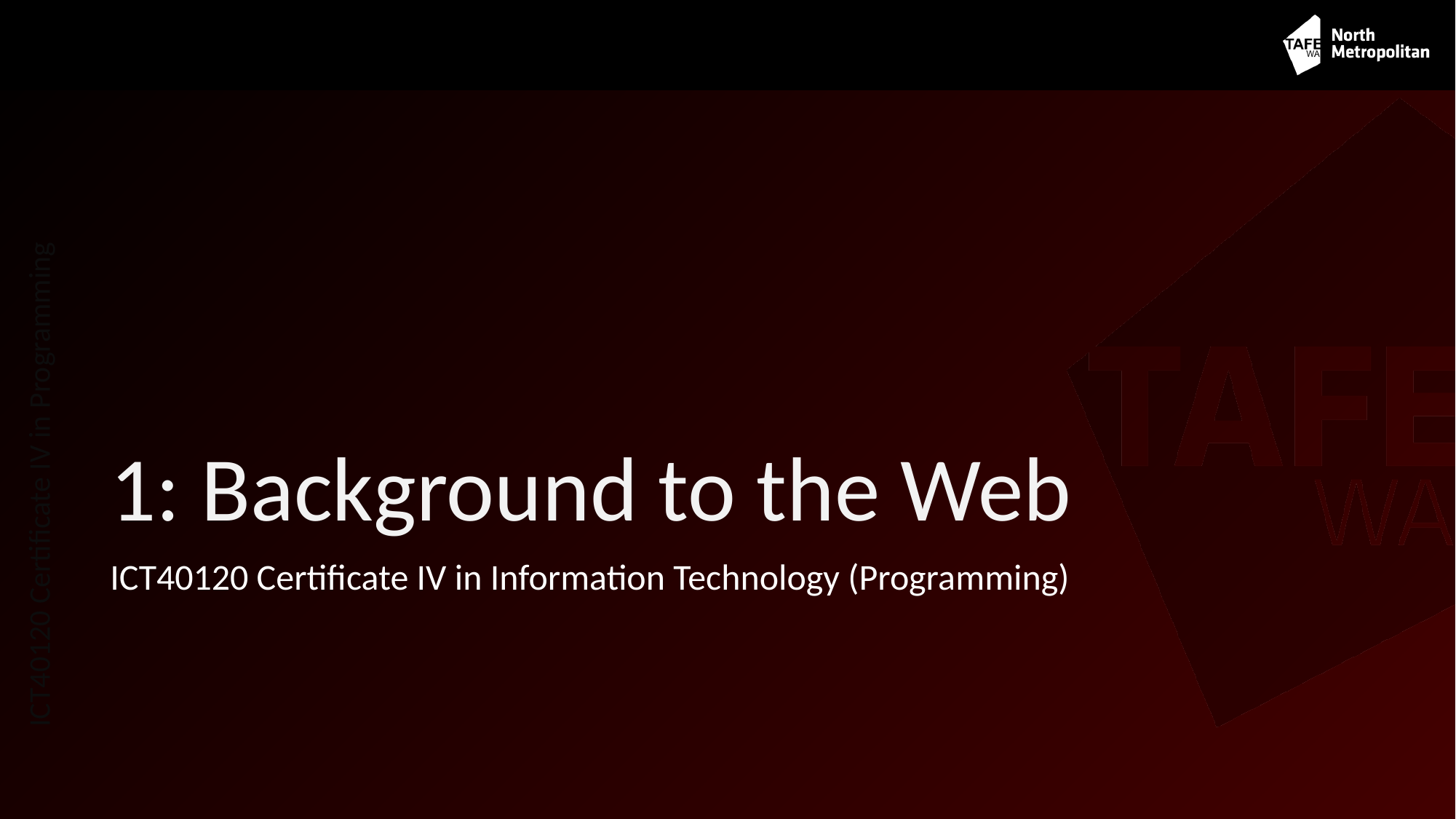

# 1: Background to the Web
ICT40120 Certificate IV in Information Technology (Programming)